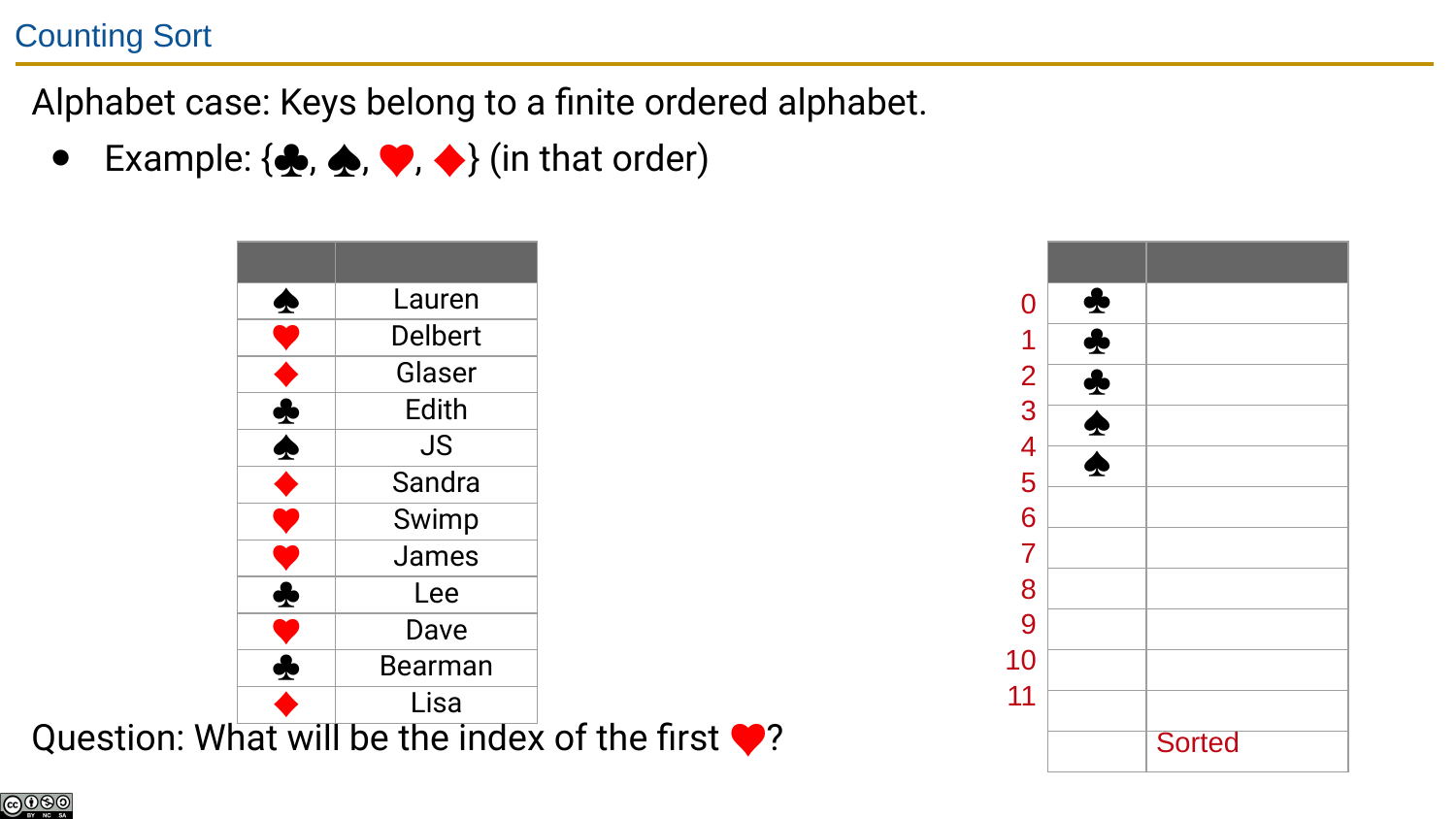

# Counting Sort
Alphabet case: Keys belong to a finite ordered alphabet.
Example: {♣, ♠, ♥, ♦} (in that order)

Question: What will be the index of the first ♥?
|  |  |
| --- | --- |
| ♠ | Lauren |
| ♥️ | Delbert |
| ♦️ | Glaser |
| ♣️ | Edith |
| ♠ | JS |
| ♦️ | Sandra |
| ♥️ | Swimp |
| ♥️ | James |
| ♣️ | Lee |
| ♥️ | Dave |
| ♣️ | Bearman |
| ♦️ | Lisa |
|  |  |
| --- | --- |
| ♣️ |  |
| ♣️ |  |
| ♣️ |  |
| ♠ |  |
| ♠ |  |
|  |  |
|  |  |
|  |  |
|  |  |
|  |  |
|  |  |
|  |  |
0
1
2
3
4
5
6
7
8
9
10
11
Sorted